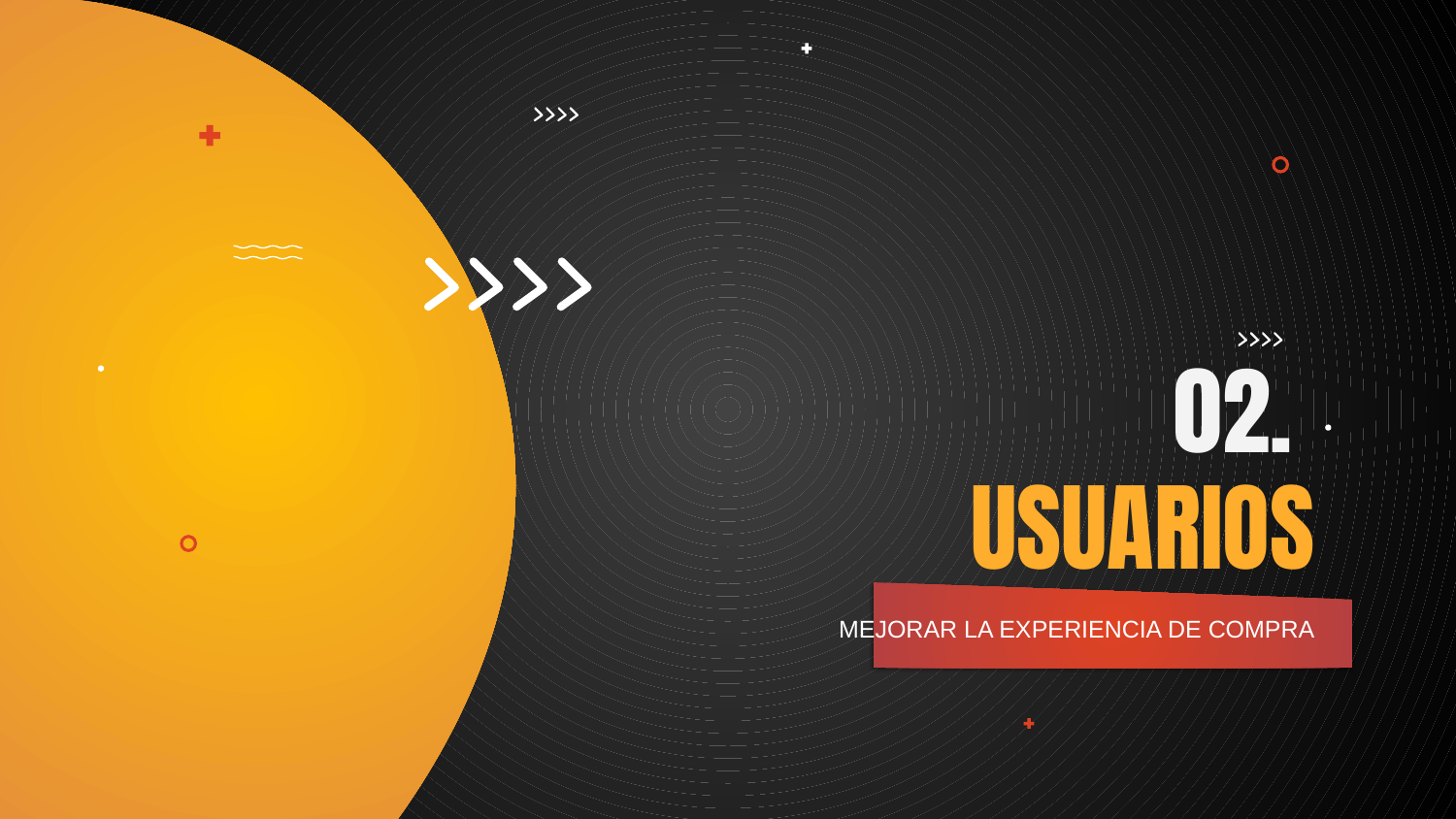

# 02. USUARIOS

MEJORAR LA EXPERIENCIA DE COMPRA